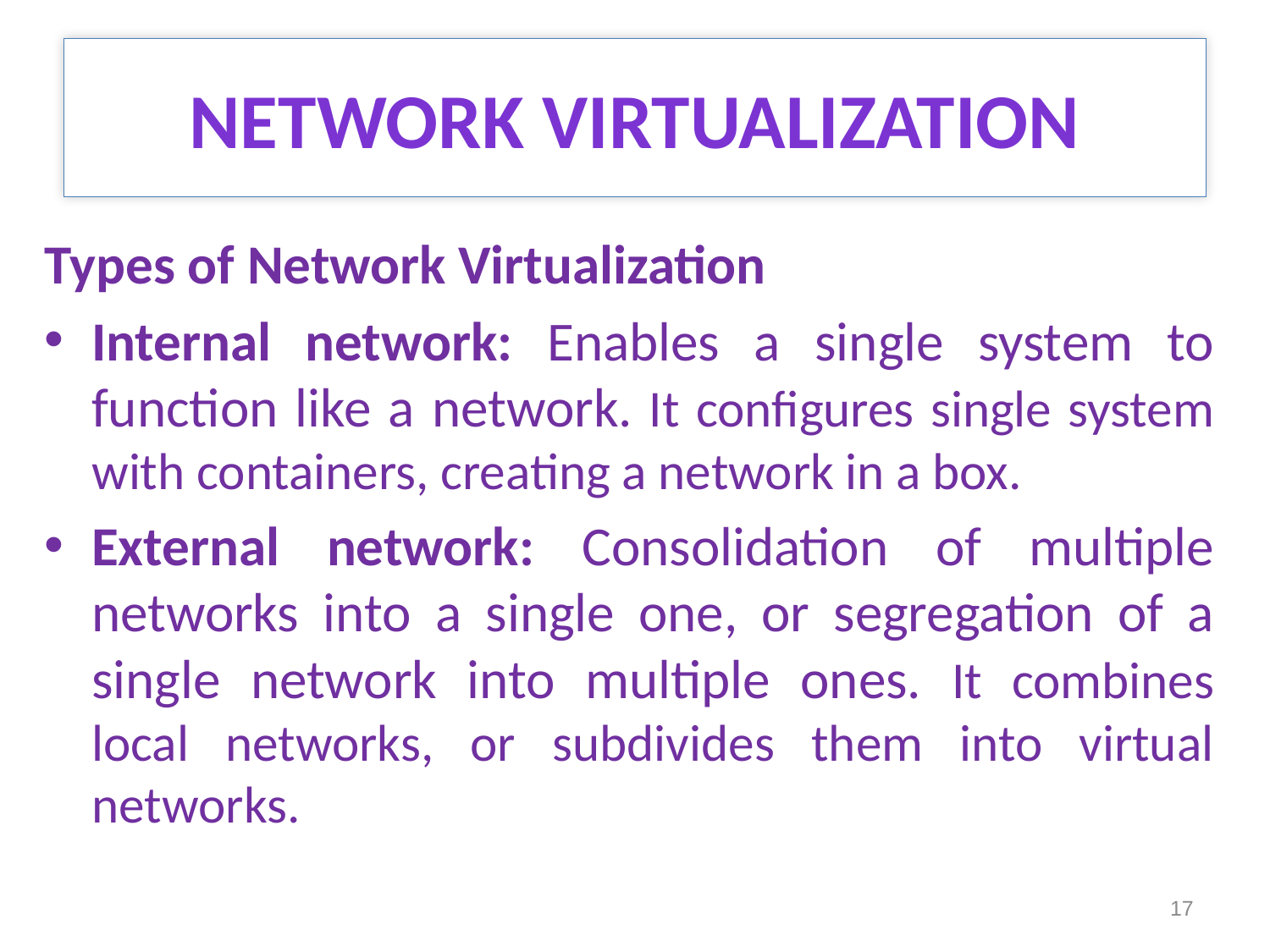

# NETWORK VIRTUALIZATION
Types of Network Virtualization
Internal network: Enables a single system to function like a network. It configures single system with containers, creating a network in a box.
External network: Consolidation of multiple networks into a single one, or segregation of a single network into multiple ones. It combines local networks, or subdivides them into virtual networks.
17